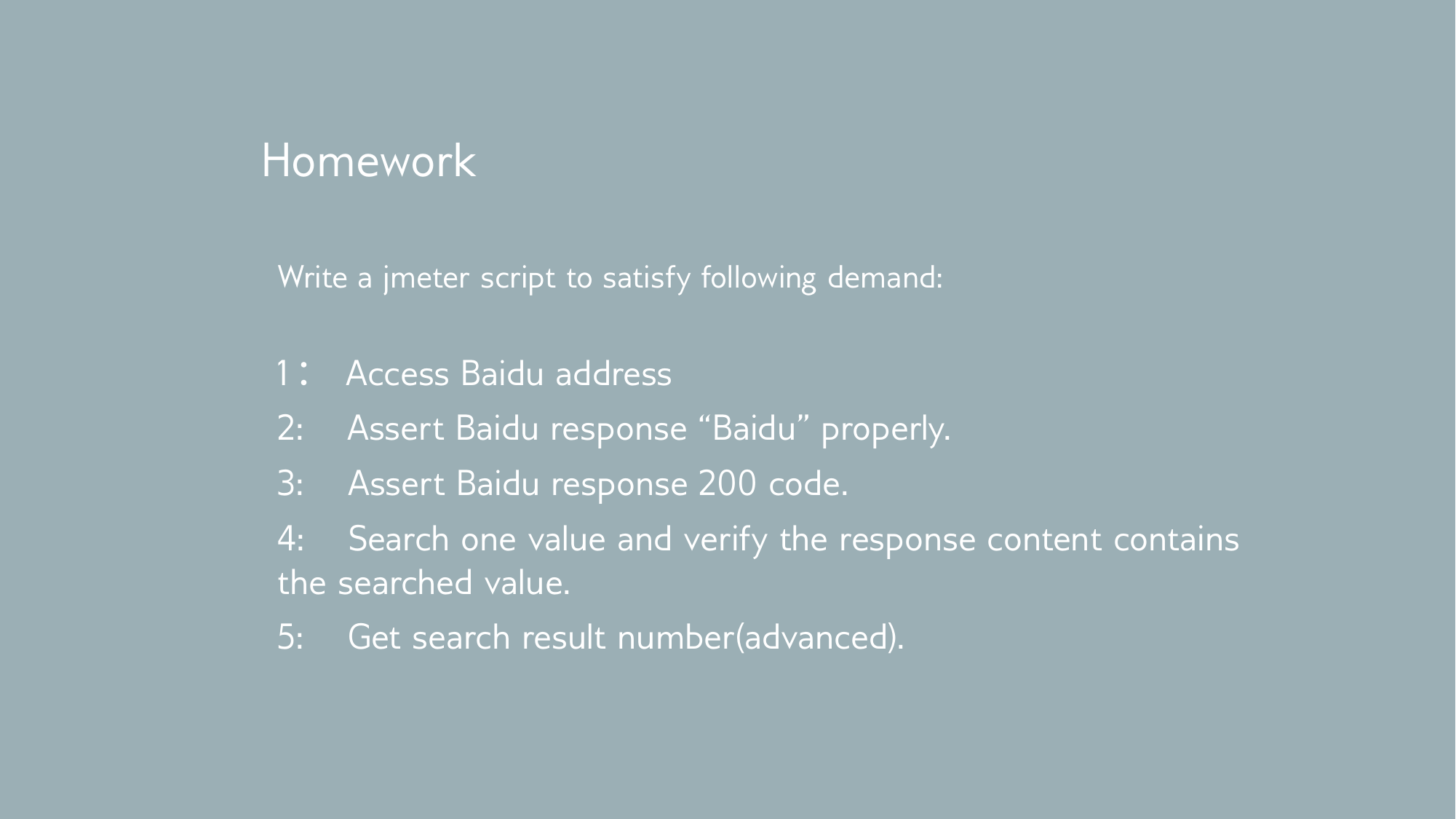

Homework
Write a jmeter script to satisfy following demand:
1： Access Baidu address
2:    Assert Baidu response “Baidu” properly.
3:    Assert Baidu response 200 code.
4:    Search one value and verify the response content contains the searched value.
5:    Get search result number(advanced).